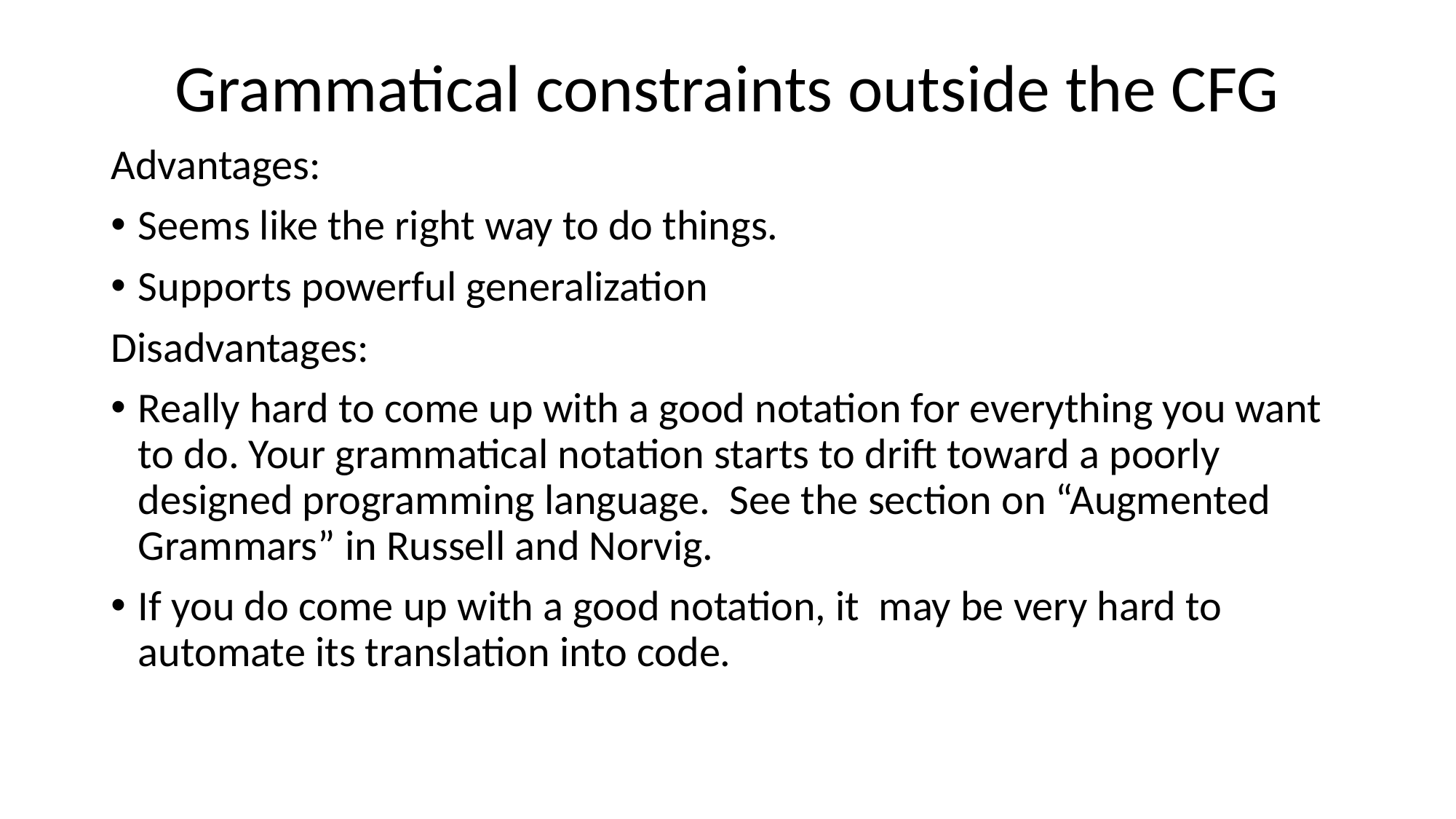

# Grammatical constraints outside the CFG
Advantages:
Seems like the right way to do things.
Supports powerful generalization
Disadvantages:
Really hard to come up with a good notation for everything you want to do. Your grammatical notation starts to drift toward a poorly designed programming language.  See the section on “Augmented Grammars” in Russell and Norvig.
If you do come up with a good notation, it  may be very hard to automate its translation into code.